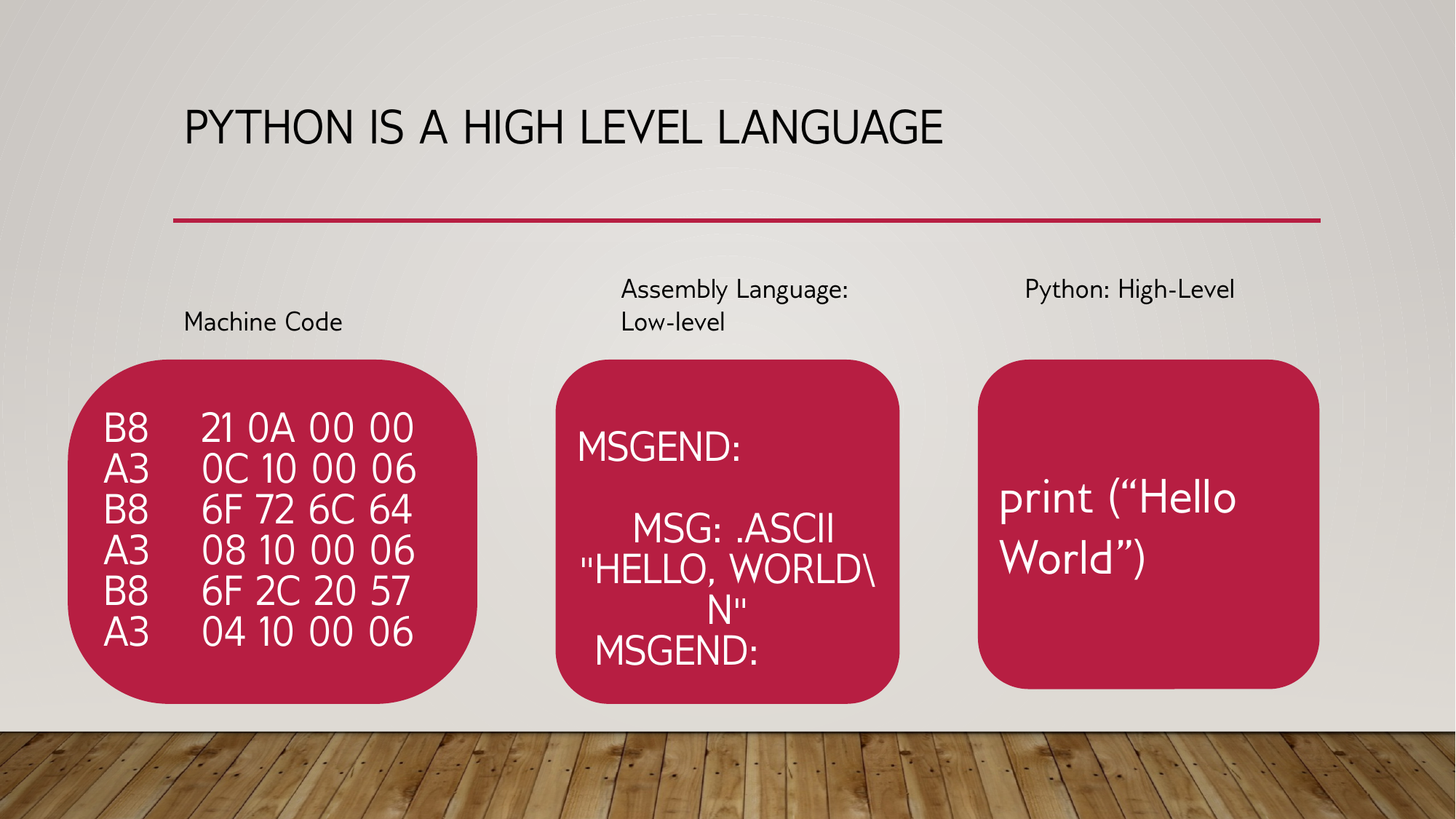

# Python is a High Level Language
Python: High-Level
Assembly Language: Low-level
Machine Code
b8    21 0a 00 00
a3    0c 10 00 06
b8    6f 72 6c 64
a3    08 10 00 06
b8    6f 2c 20 57
a3    04 10 00 06

msgend:

 msg: .ascii "Hello, world\n"
 msgend:
print (“Hello World”)